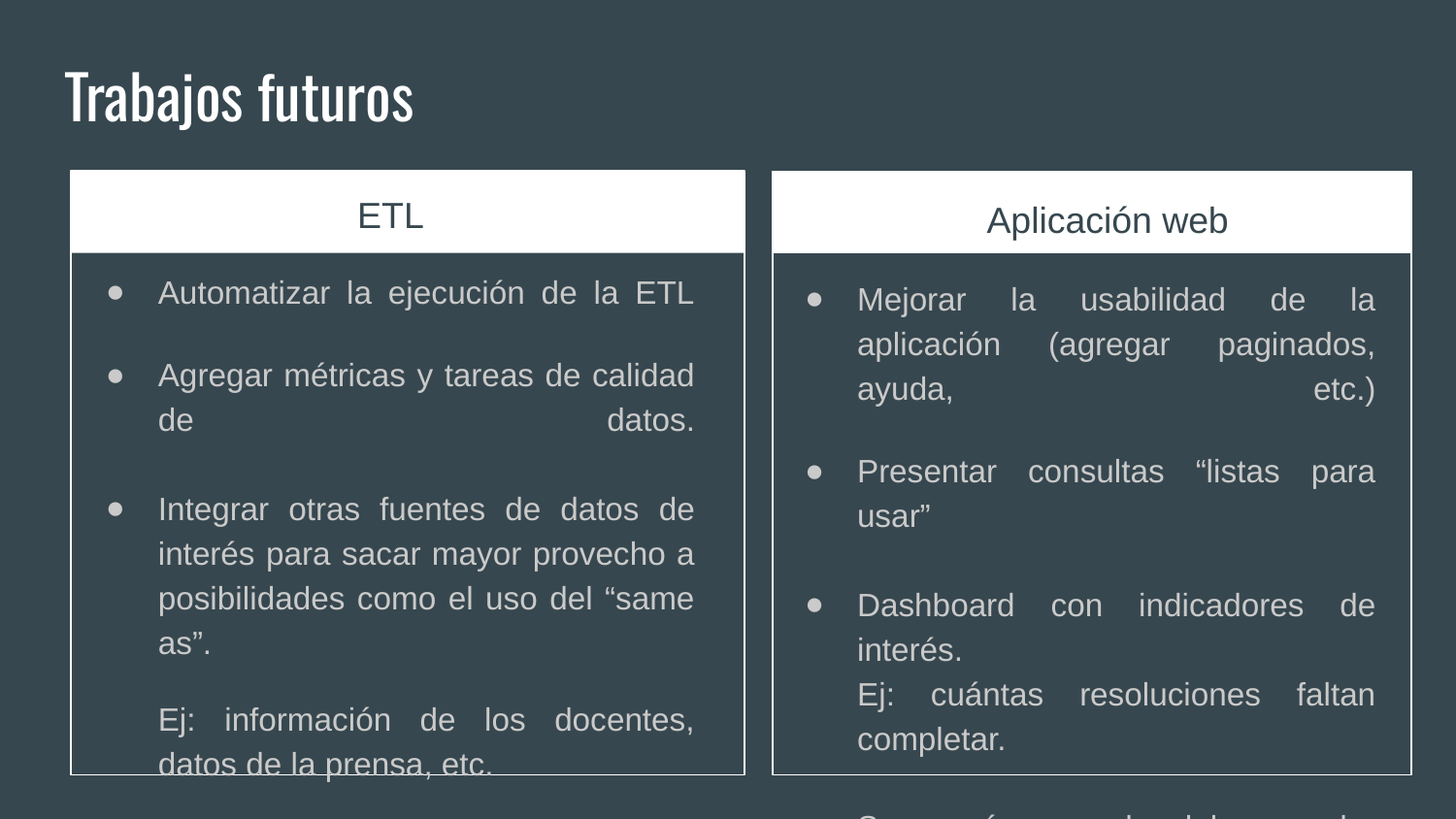

# Trabajos futuros

ETL
Aplicación web
Automatizar la ejecución de la ETL
Agregar métricas y tareas de calidad de datos.
Integrar otras fuentes de datos de interés para sacar mayor provecho a posibilidades como el uso del “same as”.
Ej: información de los docentes, datos de la prensa, etc.

Mejorar la usabilidad de la aplicación (agregar paginados, ayuda, etc.)
Presentar consultas “listas para usar”
Dashboard con indicadores de interés.
Ej: cuántas resoluciones faltan completar.
Sacar más provecho del razonador en las consultas.